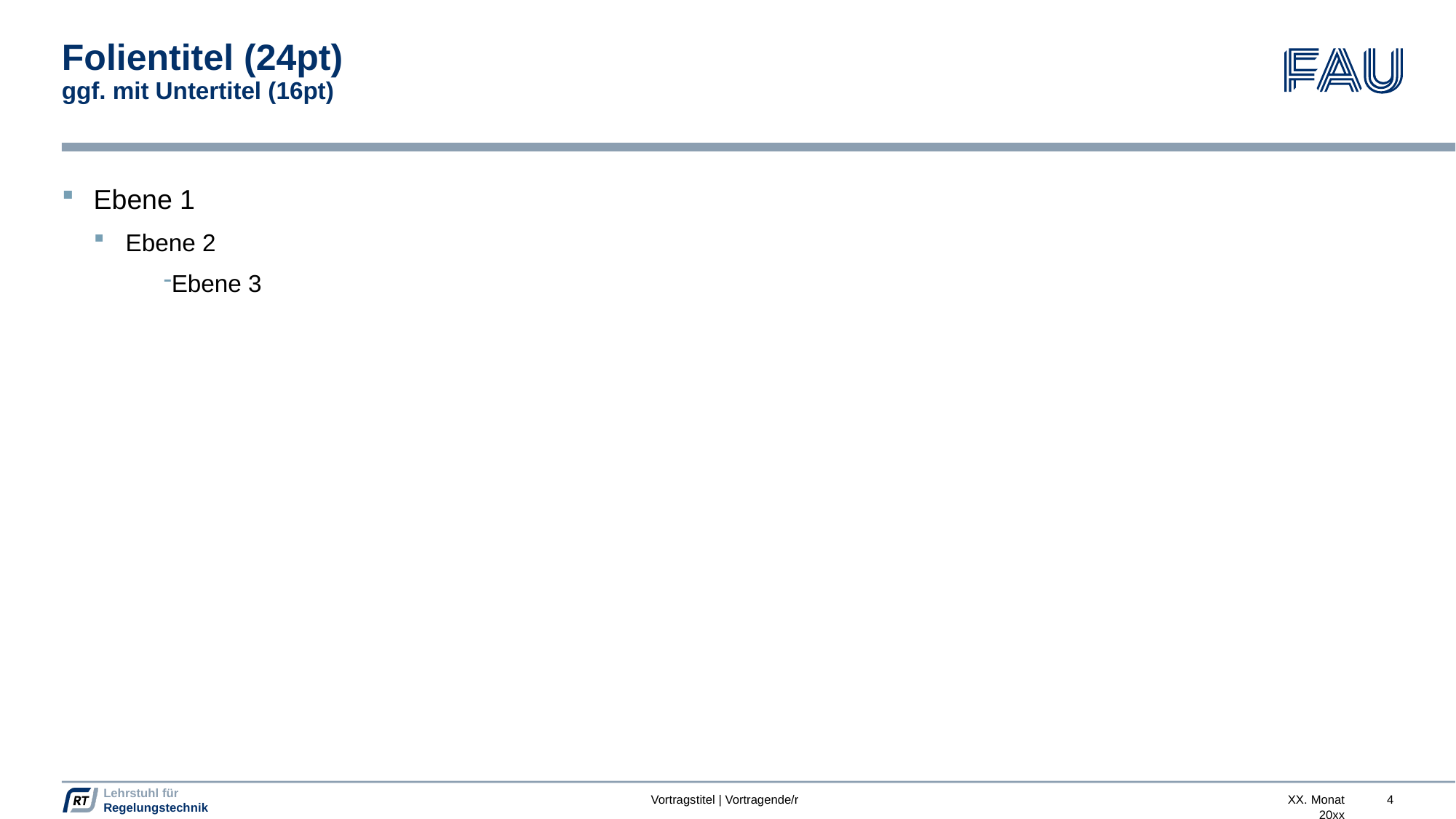

# Folientitel (24pt) ggf. mit Untertitel (16pt)
Ebene 1
Ebene 2
Ebene 3
Vortragstitel | Vortragende/r
XX. Monat 20xx
4